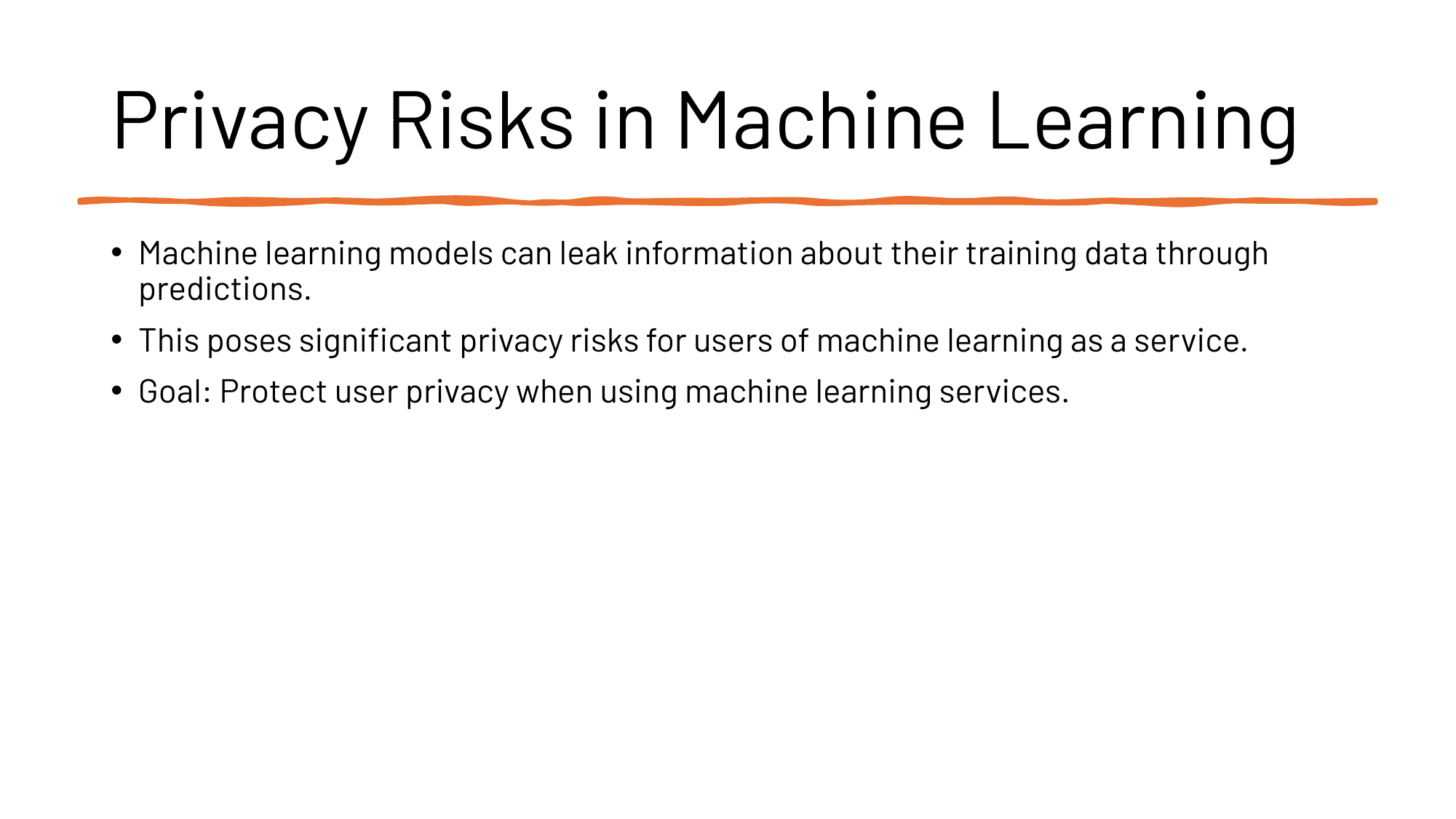

# Privacy Risks in Machine Learning

Machine learning models can leak information about their training data through predictions.
This poses significant privacy risks for users of machine learning as a service.
Goal: Protect user privacy when using machine learning services.